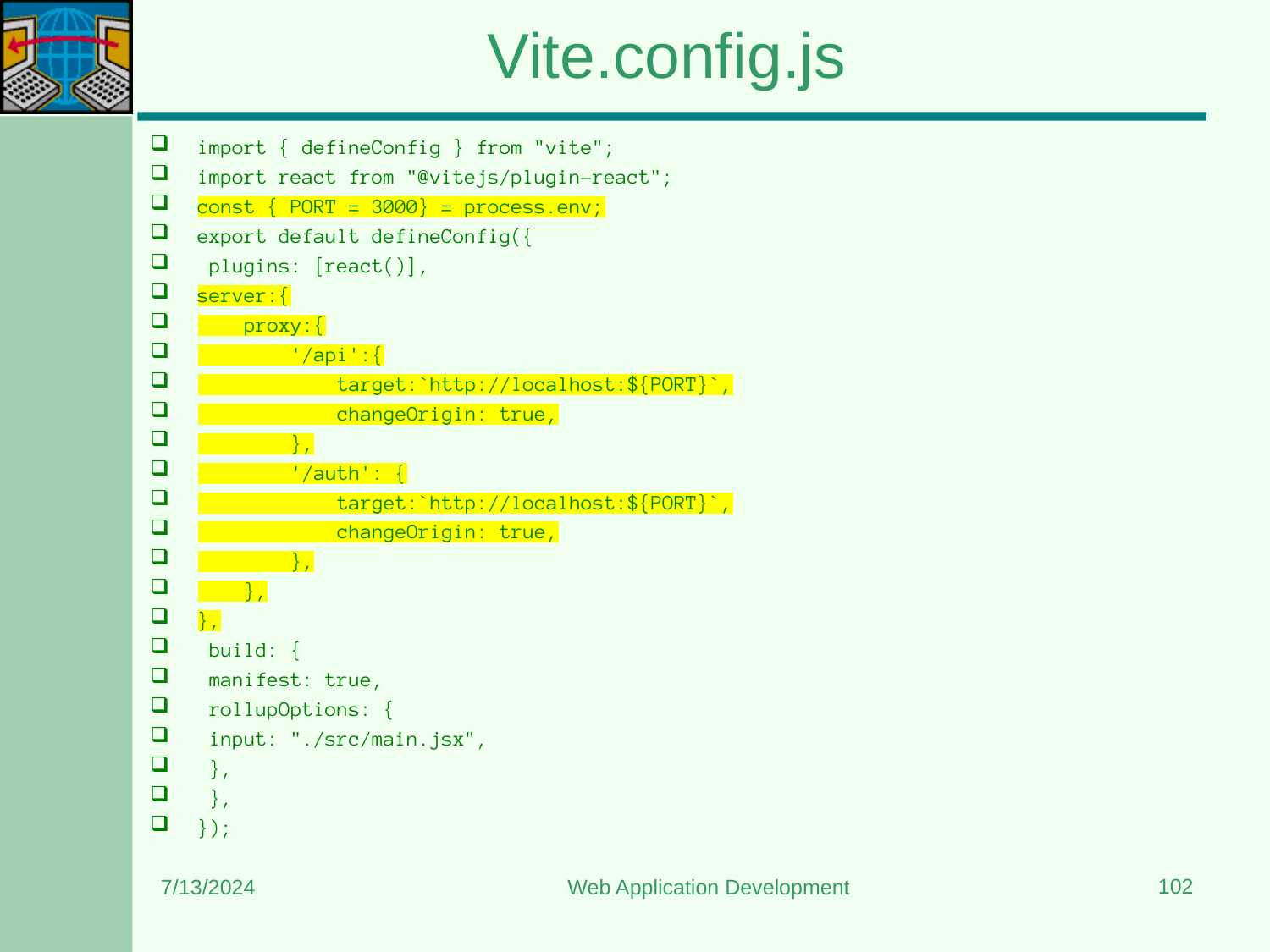

# Vite.config.js
import { defineConfig } from "vite";
import react from "@vitejs/plugin-react";
const { PORT = 3000} = process.env;
export default defineConfig({
 plugins: [react()],
server:{
    proxy:{
        '/api':{
            target:`http://localhost:${PORT}`,
            changeOrigin: true,
        },
        '/auth': {
            target:`http://localhost:${PORT}`,
            changeOrigin: true,
        },
    },
},
 build: {
 manifest: true,
 rollupOptions: {
 input: "./src/main.jsx",
 },
 },
});

102
7/13/2024
Web Application Development